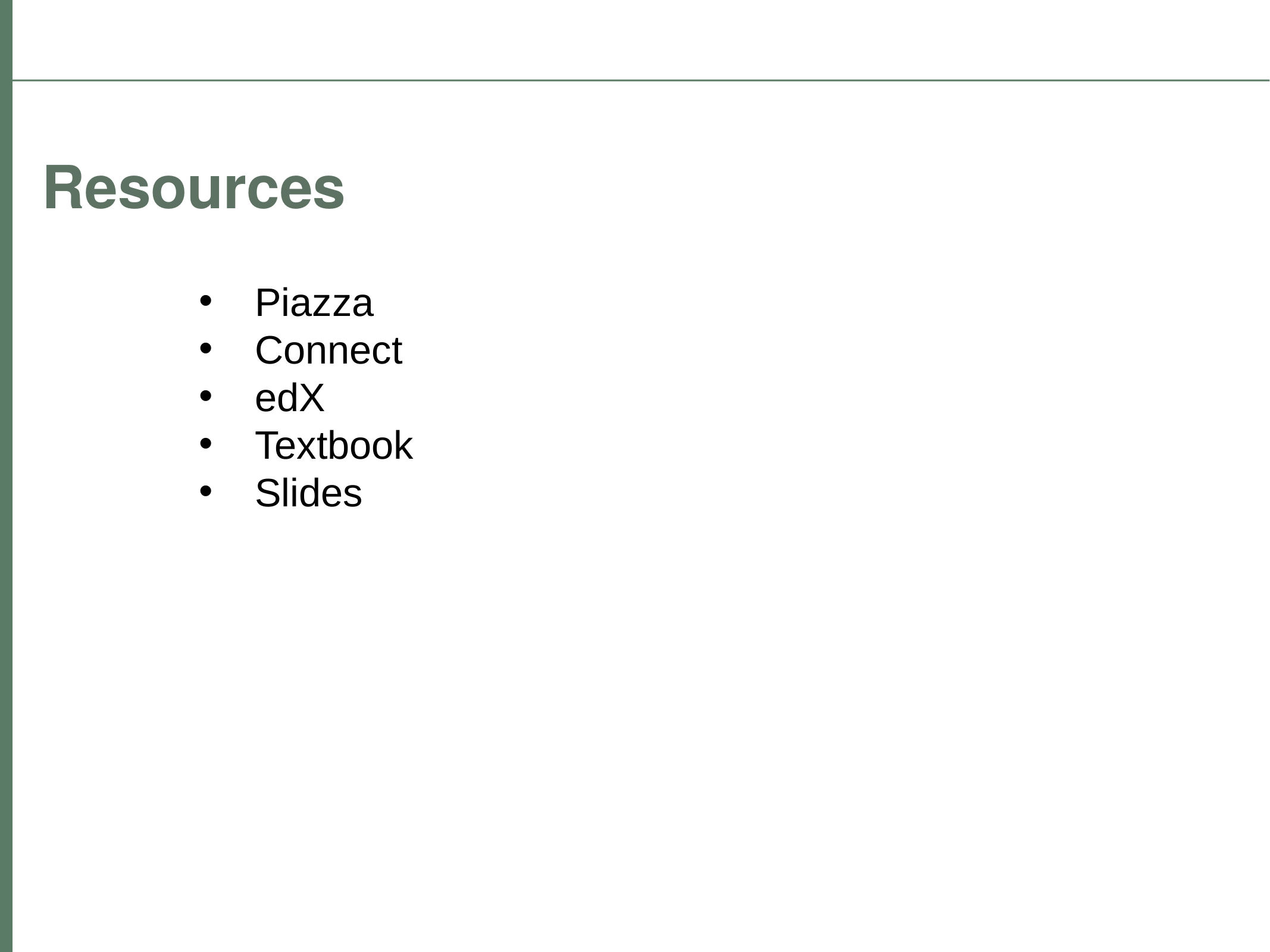

# Resources
Piazza
Connect
edX
Textbook
Slides